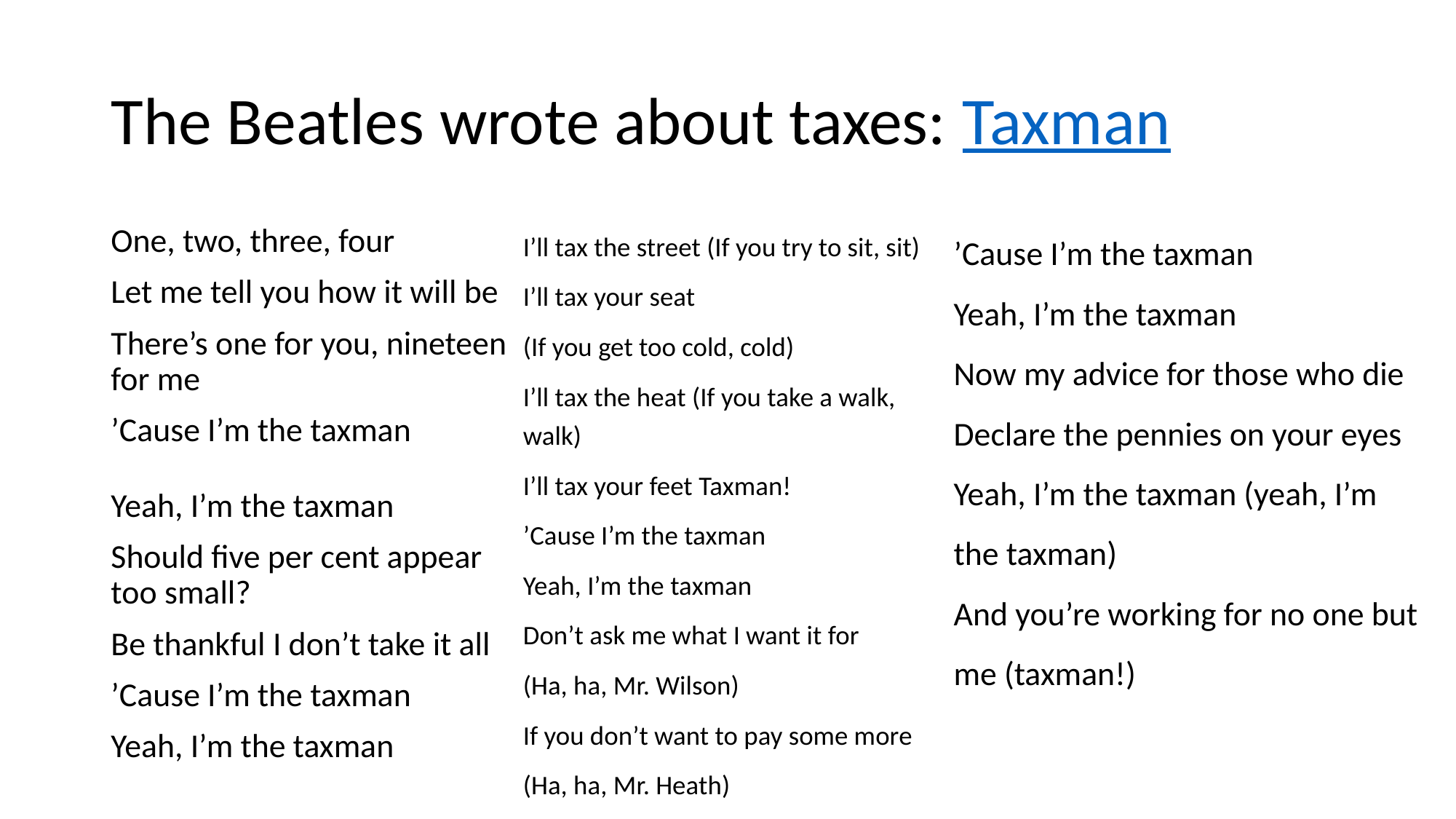

# The Beatles wrote about taxes: Taxman
’Cause I’m the taxman
Yeah, I’m the taxman
Now my advice for those who die
Declare the pennies on your eyes
Yeah, I’m the taxman (yeah, I’m the taxman)
And you’re working for no one but me (taxman!)
I’ll tax the street (If you try to sit, sit)
I’ll tax your seat
(If you get too cold, cold)
I’ll tax the heat (If you take a walk, walk)
I’ll tax your feet Taxman!
’Cause I’m the taxman
Yeah, I’m the taxman
Don’t ask me what I want it for
(Ha, ha, Mr. Wilson)
If you don’t want to pay some more
(Ha, ha, Mr. Heath)

One, two, three, four
Let me tell you how it will be
There’s one for you, nineteen for me
’Cause I’m the taxman
Yeah, I’m the taxman
Should five per cent appear too small?
Be thankful I don’t take it all
’Cause I’m the taxman
Yeah, I’m the taxman